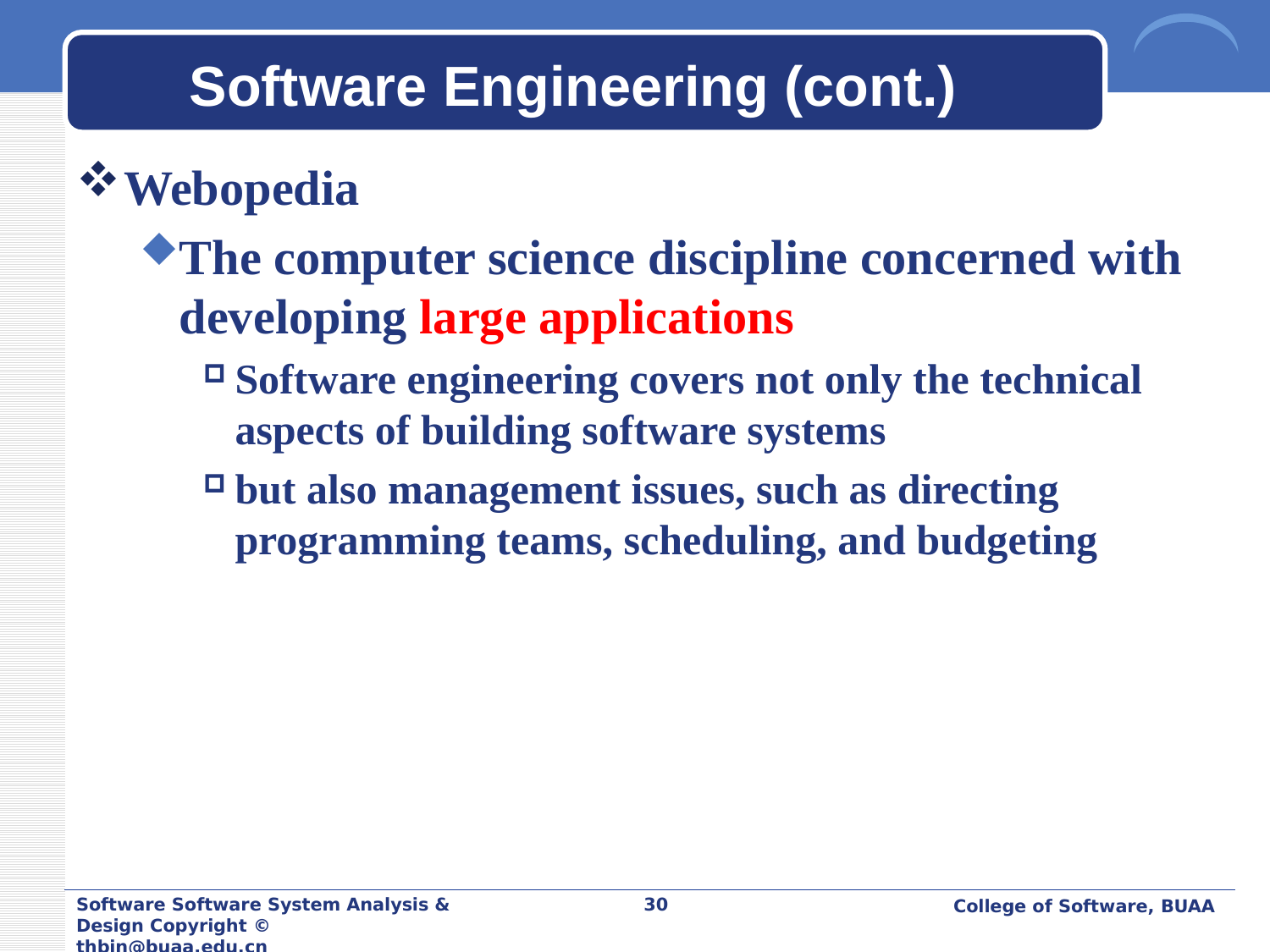

# Software Engineering (cont.)
Webopedia
The computer science discipline concerned with developing large applications
Software engineering covers not only the technical aspects of building software systems
but also management issues, such as directing programming teams, scheduling, and budgeting

Software Software System Analysis & Design Copyright © thbin@buaa.edu.cn
30
College of Software, BUAA